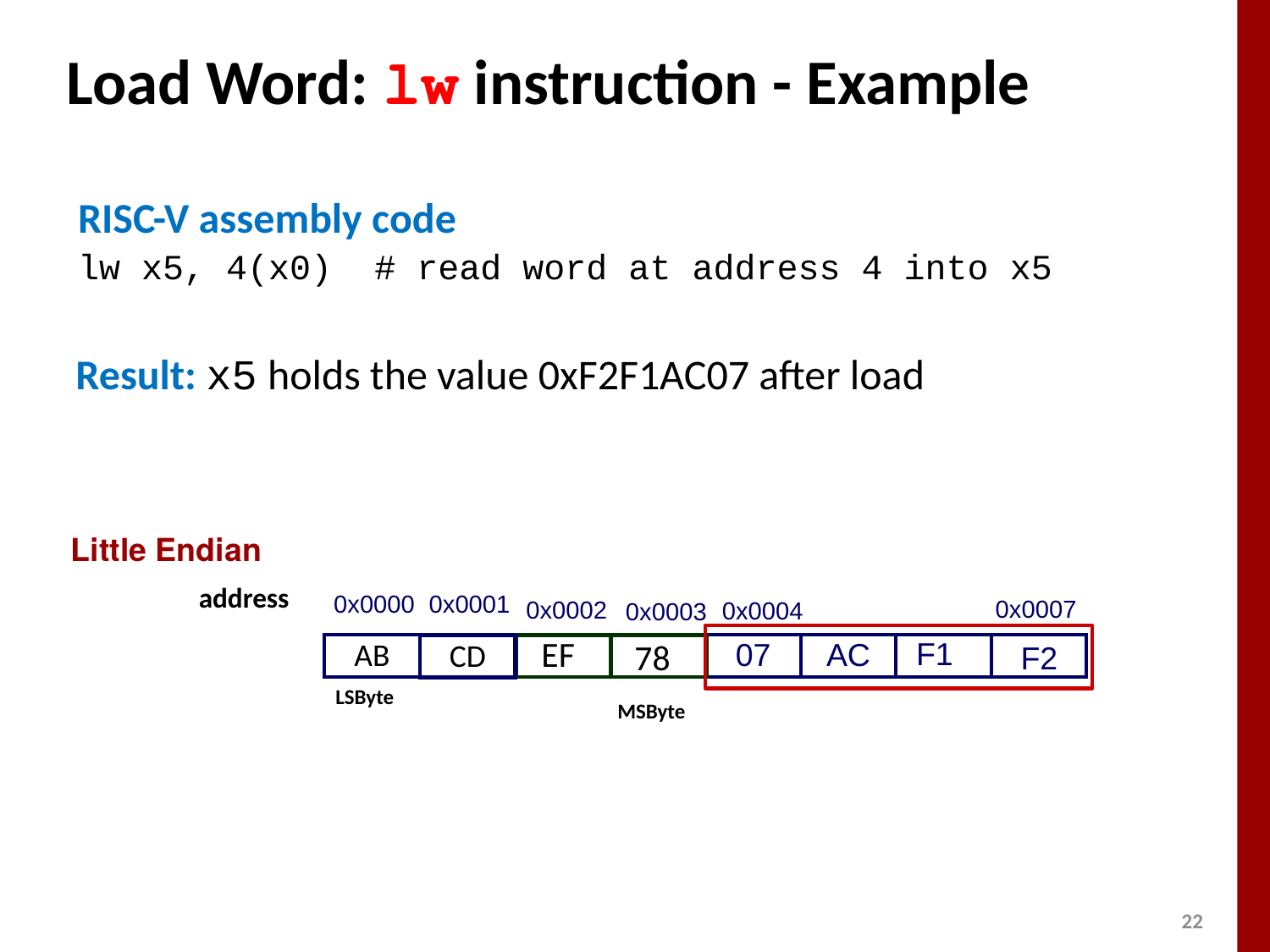

# Load Word: lw instruction - Example
RISC-V assembly code
lw x5, 4(x0)  # read word at address 4 into x5
Result: x5 holds the value 0xF2F1AC07 after load

Little Endian
address

0x0000

0x0001

0x0002

0x0003
67

45

23

01

AB

0x0007
0x0004

EF
78
F1

07
AC
F2
CD
LSByte
MSByte